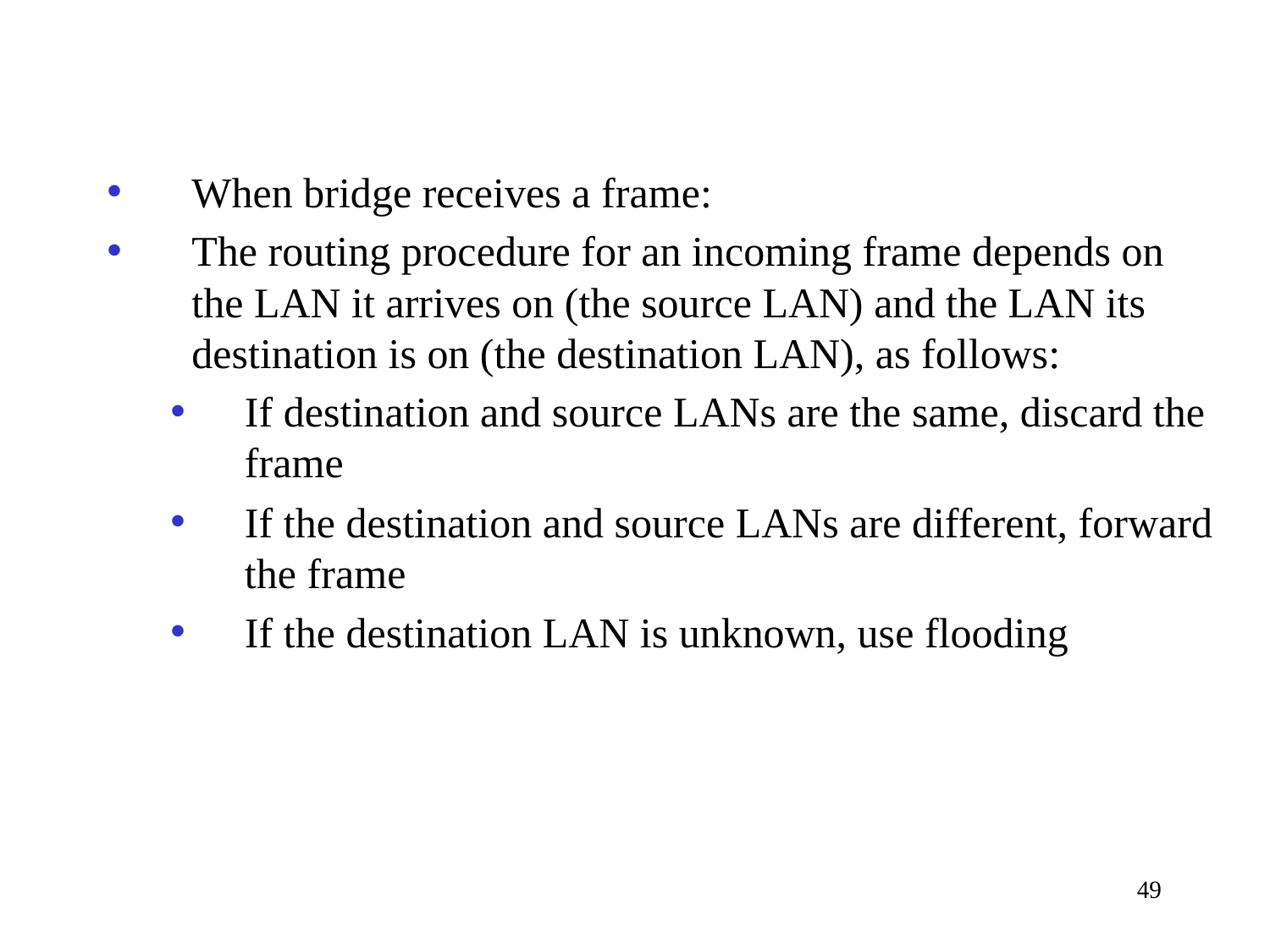

#
When bridge receives a frame:
The routing procedure for an incoming frame depends on the LAN it arrives on (the source LAN) and the LAN its destination is on (the destination LAN), as follows:
If destination and source LANs are the same, discard the frame
If the destination and source LANs are different, forward the frame
If the destination LAN is unknown, use flooding
49